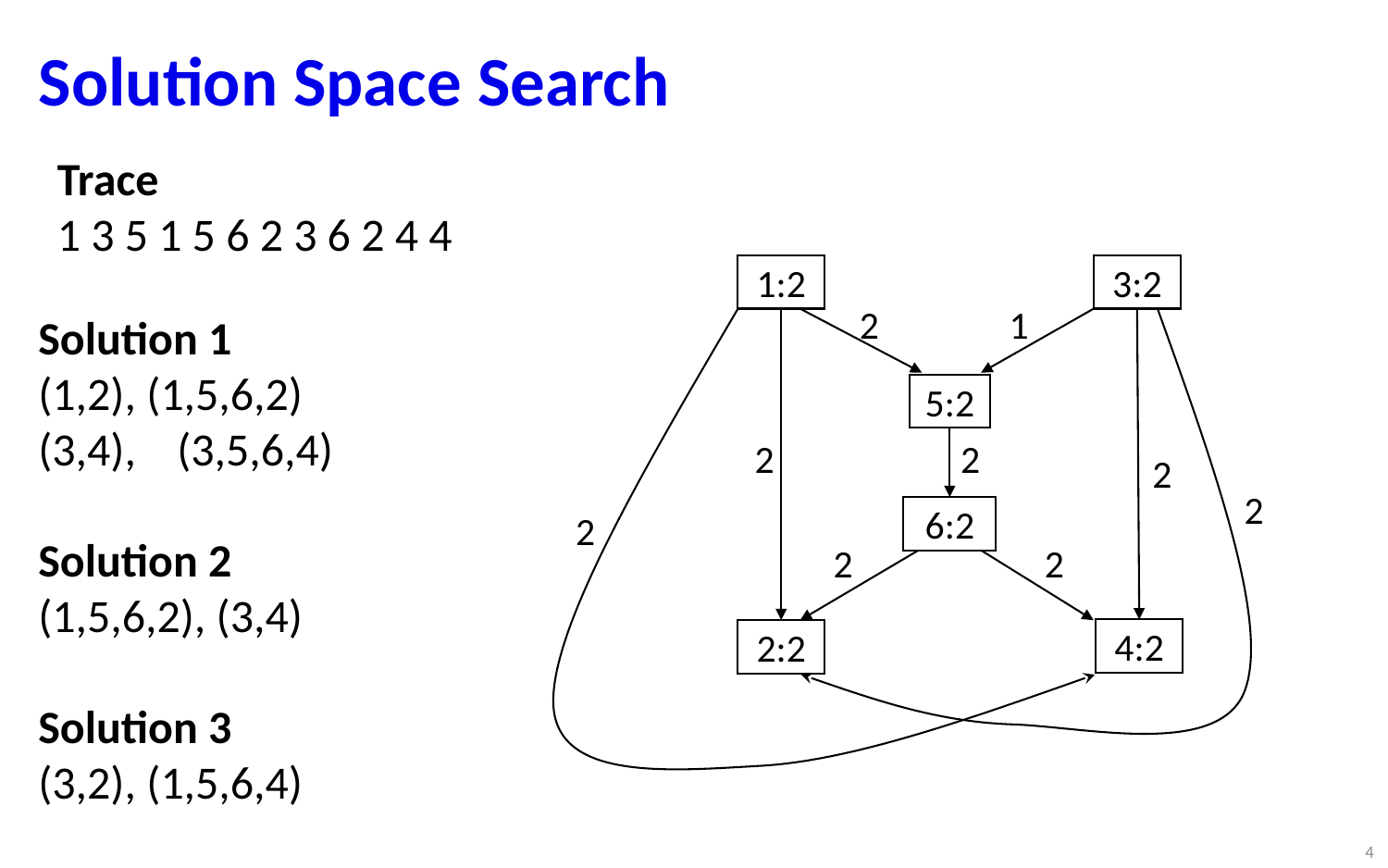

# Solution Space Search
Trace
1 3 5 1 5 6 2 3 6 2 4 4
1:2
3:2
2
1
Solution 1
(1,2), (1,5,6,2)
(3,4),	(3,5,6,4)

Solution 2
(1,5,6,2), (3,4)

Solution 3
(3,2), (1,5,6,4)

5:2
2
2
2
2
6:2
2
2
2
4:2
2:2
4